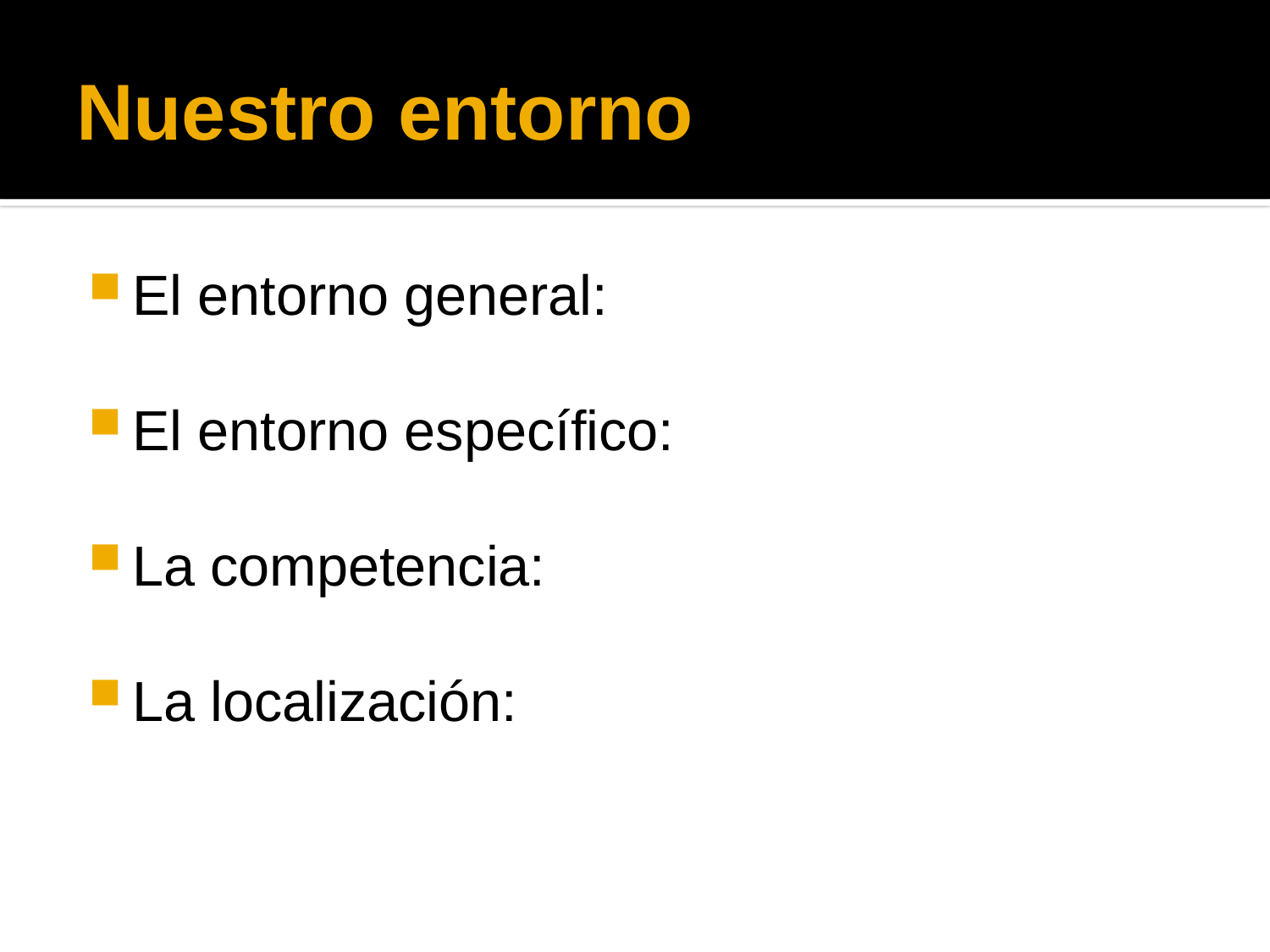

# Nuestro entorno
El entorno general:

El entorno específico:

La competencia:

La localización: